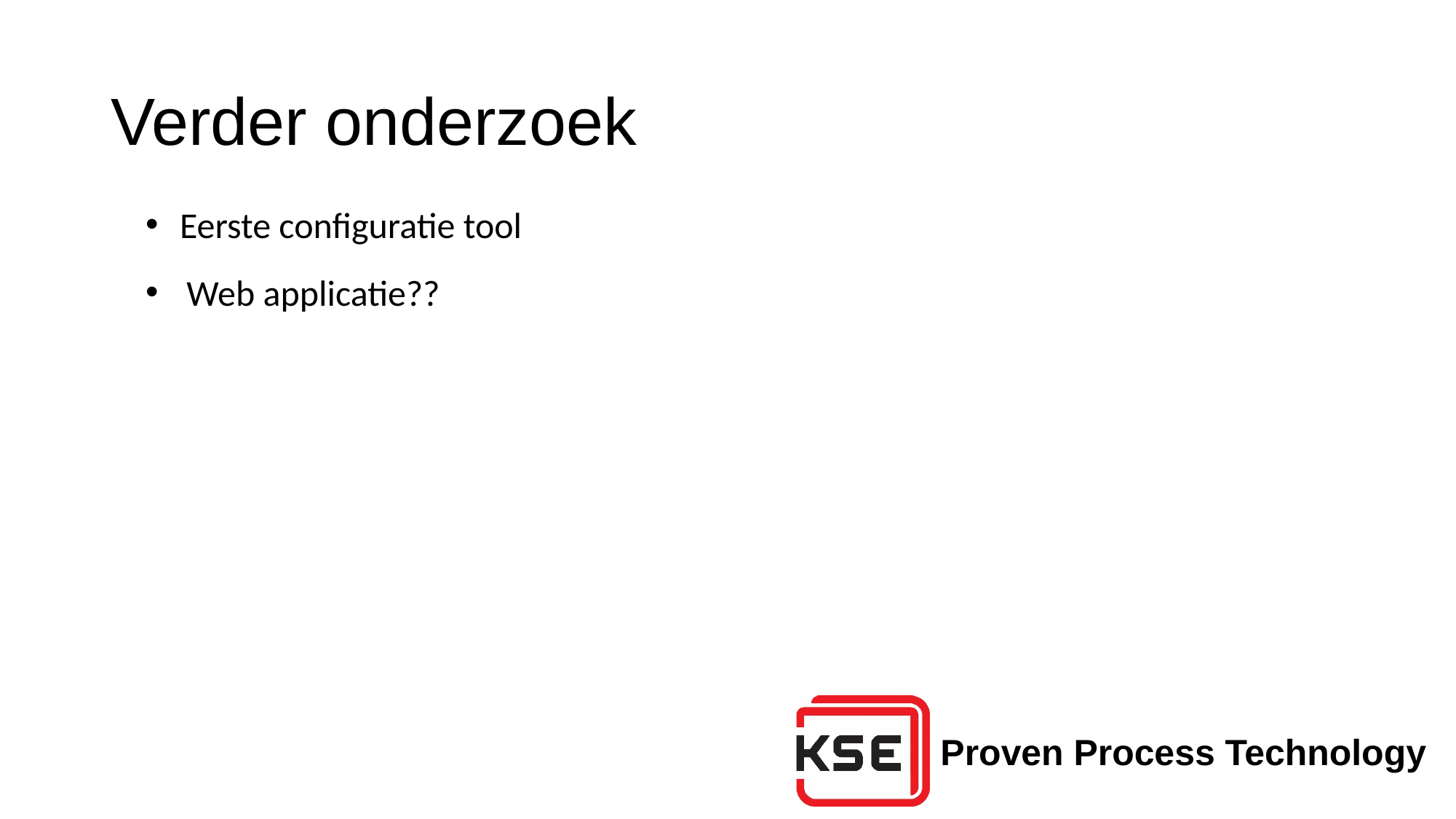

# Verder onderzoek
Eerste configuratie tool
Web applicatie??